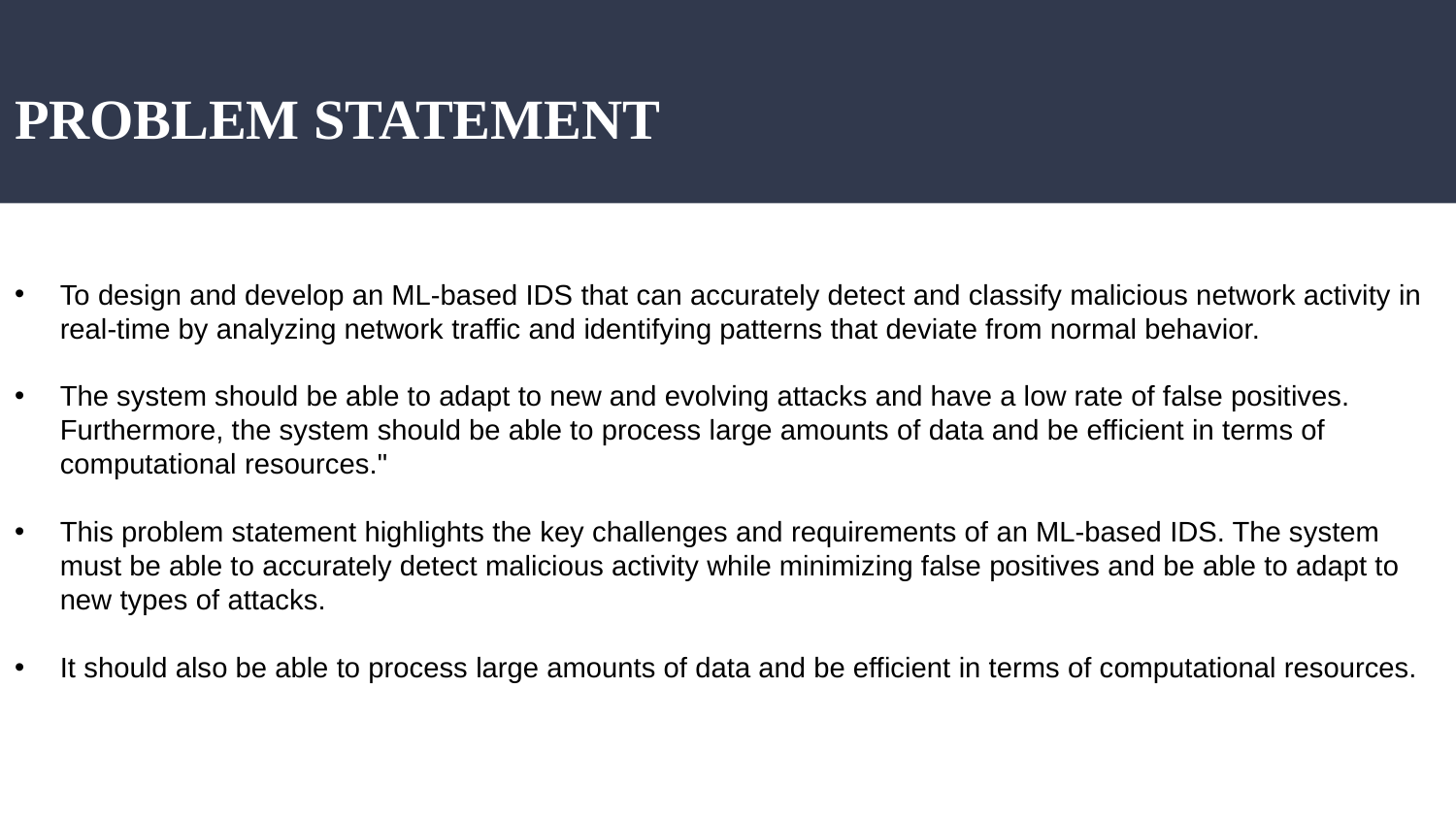

# PROBLEM STATEMENT
To design and develop an ML-based IDS that can accurately detect and classify malicious network activity in real-time by analyzing network traffic and identifying patterns that deviate from normal behavior.

The system should be able to adapt to new and evolving attacks and have a low rate of false positives. Furthermore, the system should be able to process large amounts of data and be efficient in terms of computational resources."

This problem statement highlights the key challenges and requirements of an ML-based IDS. The system must be able to accurately detect malicious activity while minimizing false positives and be able to adapt to new types of attacks.

It should also be able to process large amounts of data and be efficient in terms of computational resources.